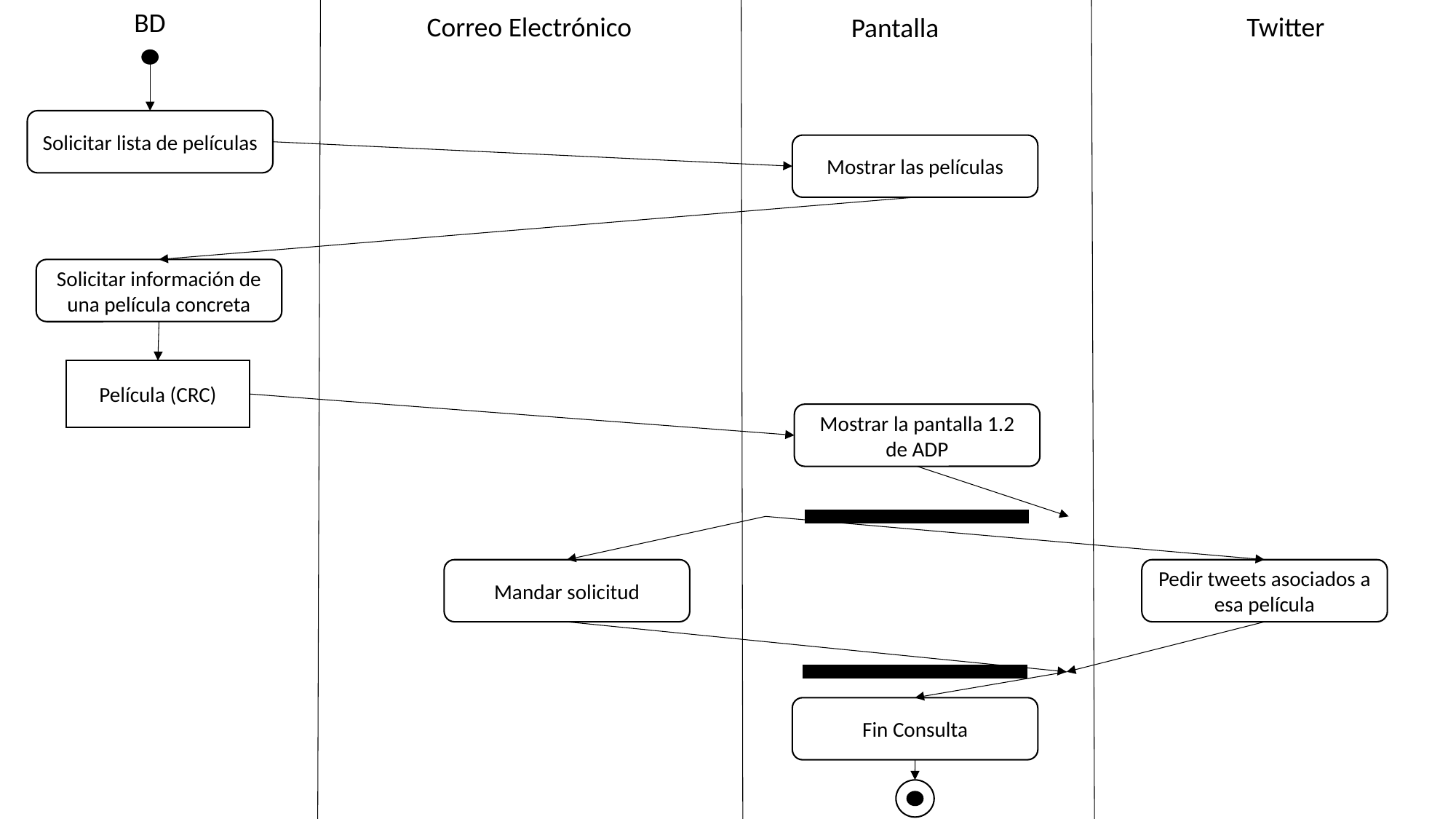

BD
Correo Electrónico
Twitter
Pantalla

Solicitar lista de películas
Mostrar las películas
Solicitar información de una película concreta
Película (CRC)
Mostrar la pantalla 1.2 de ADP

Mandar solicitud
Pedir tweets asociados a esa película

Fin Consulta